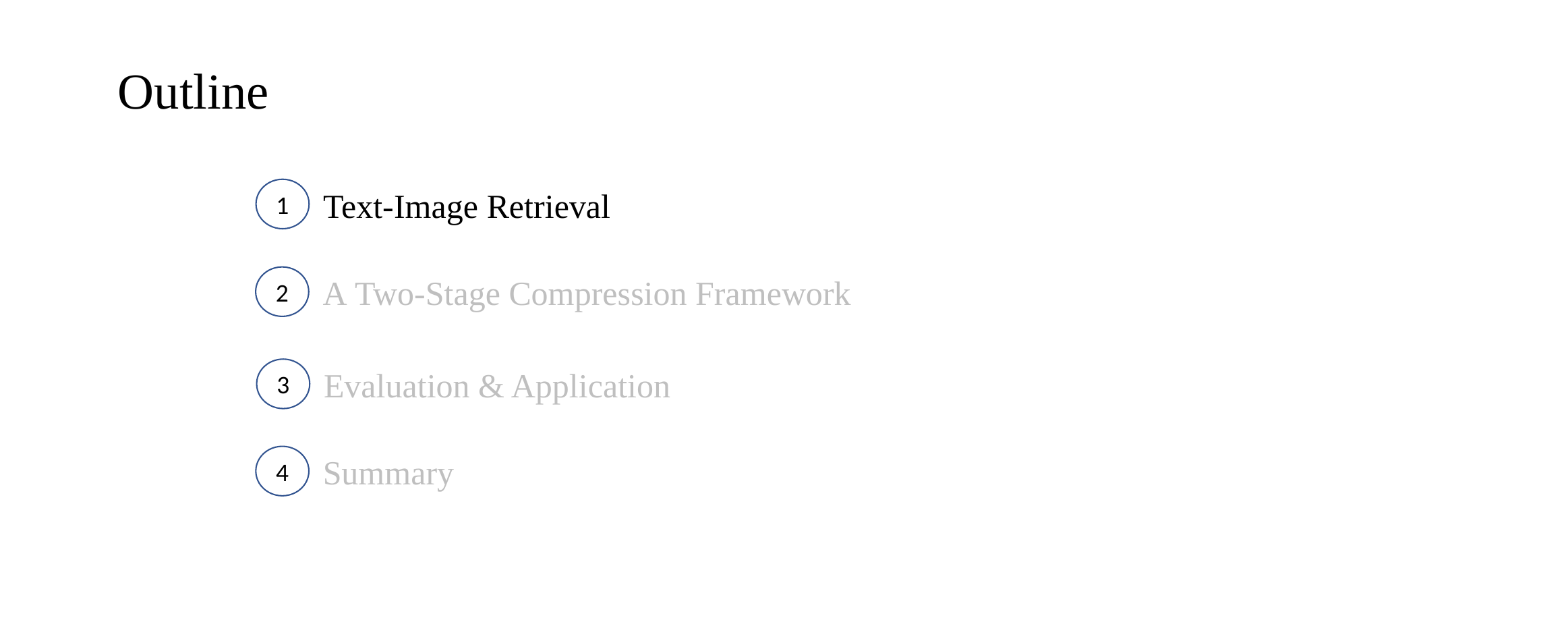

# Outline
1
Text-Image Retrieval
2
A Two-Stage Compression Framework
3
Evaluation & Application
4
Summary